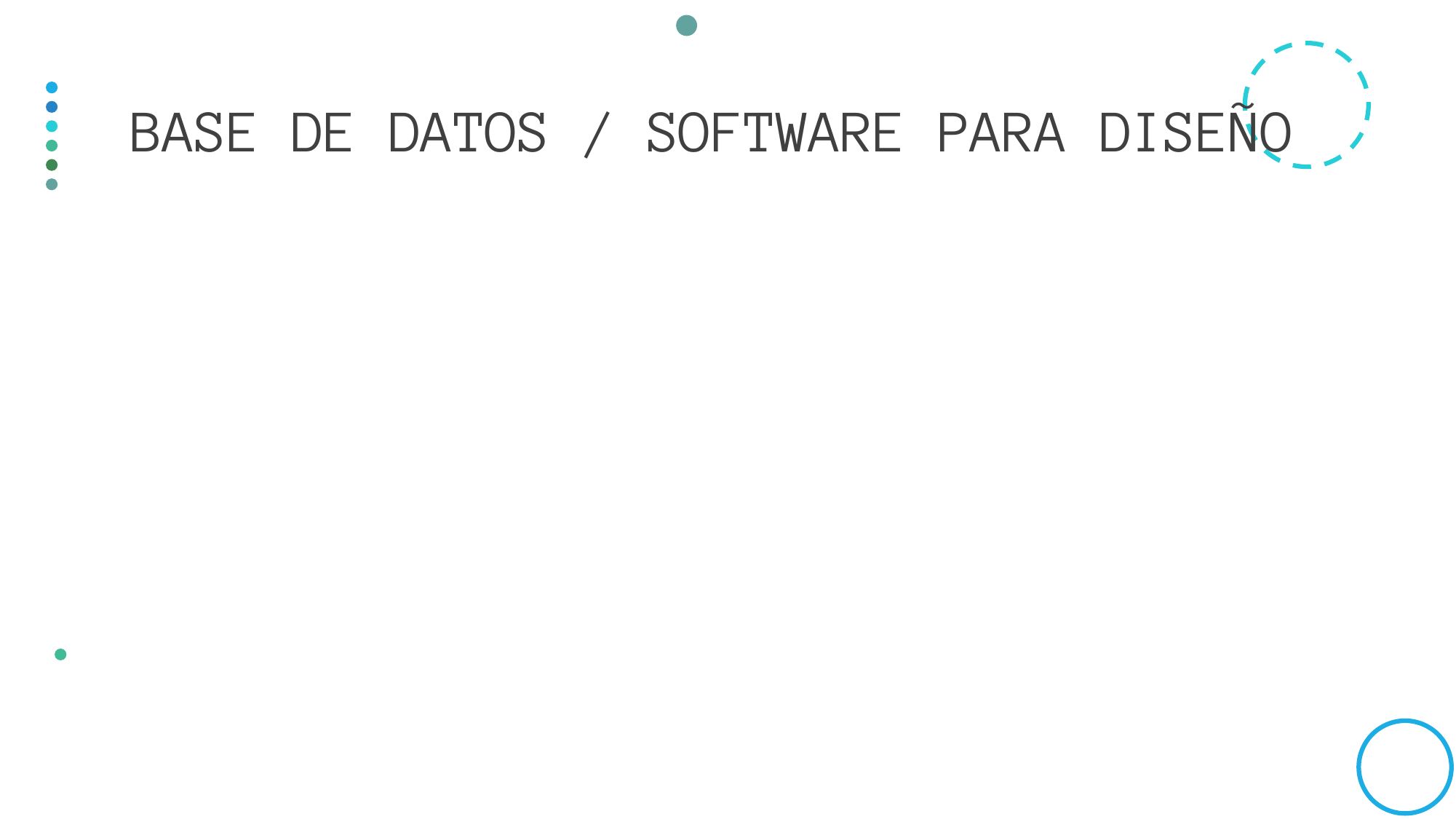

# Base de datos / software para diseño